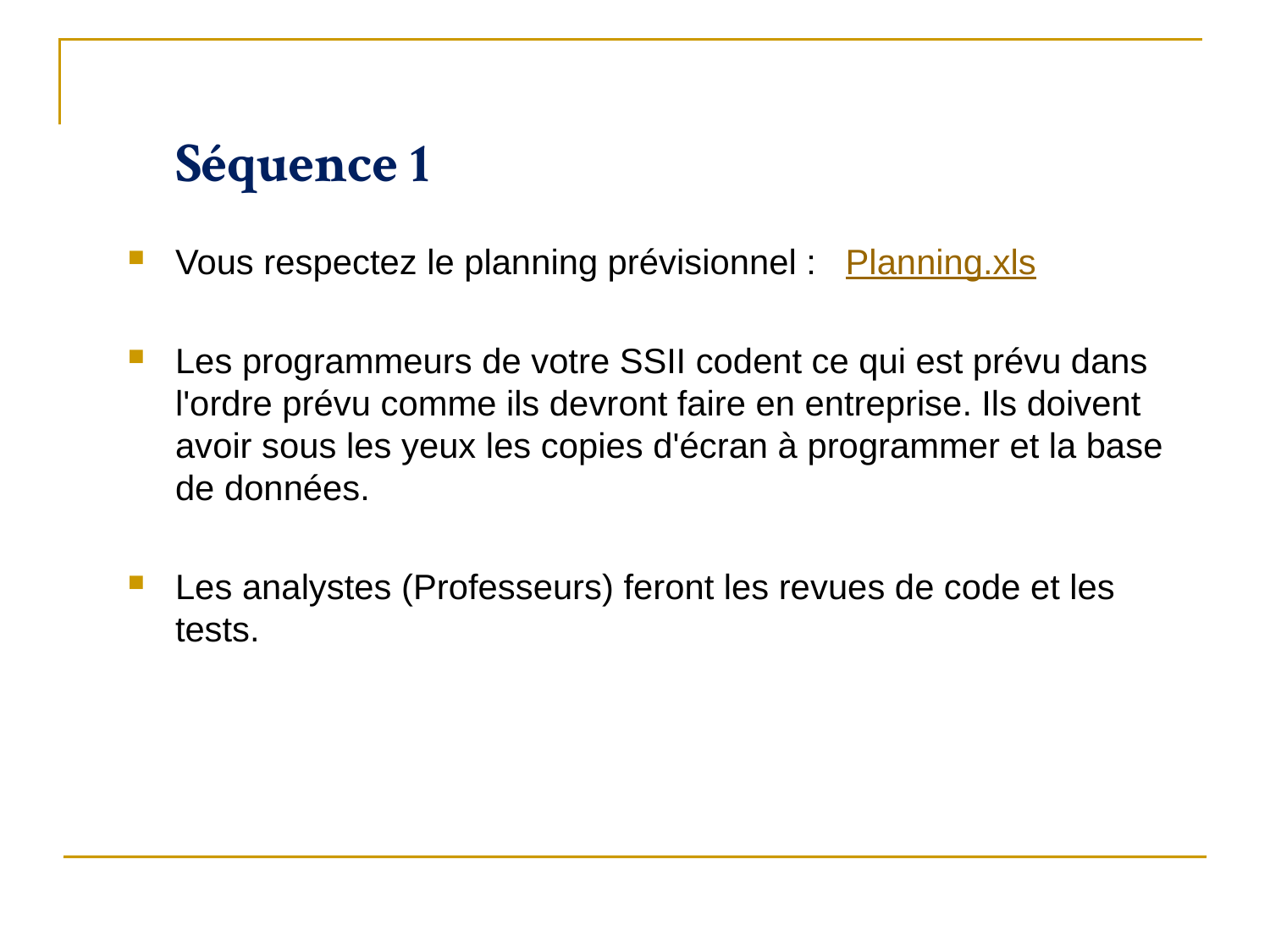

Séquence 1

Vous respectez le planning prévisionnel :   Planning.xls

Les programmeurs de votre SSII codent ce qui est prévu dans l'ordre prévu comme ils devront faire en entreprise. Ils doivent avoir sous les yeux les copies d'écran à programmer et la base de données.

Les analystes (Professeurs) feront les revues de code et les tests.